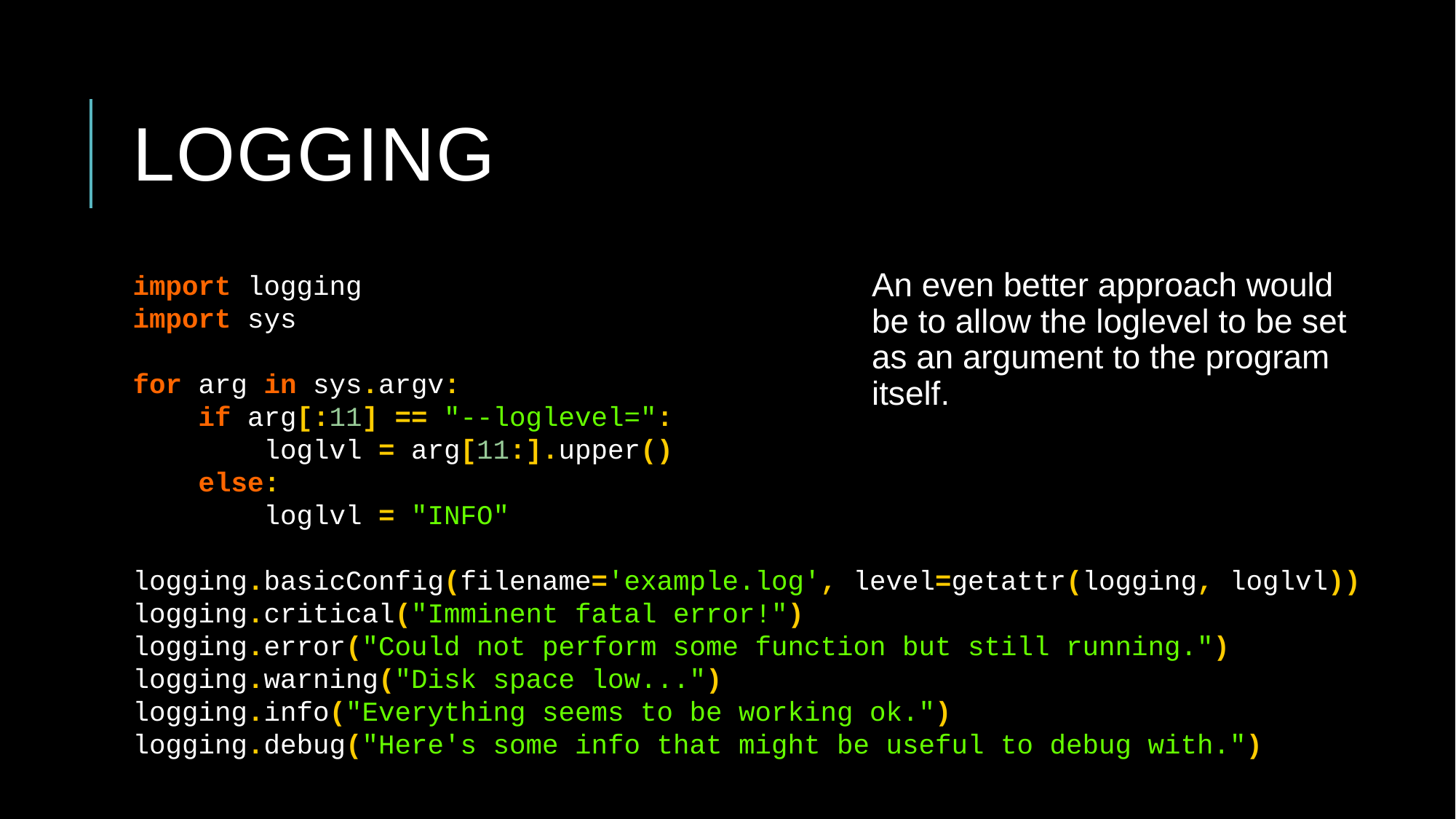

# logging
import logging
import sys
for arg in sys.argv:
    if arg[:11] == "--loglevel=":
        loglvl = arg[11:].upper()
    else:
        loglvl = "INFO"
logging.basicConfig(filename='example.log', level=getattr(logging, loglvl))
logging.critical("Imminent fatal error!")
logging.error("Could not perform some function but still running.")
logging.warning("Disk space low...")
logging.info("Everything seems to be working ok.")
logging.debug("Here's some info that might be useful to debug with.")
An even better approach would be to allow the loglevel to be set as an argument to the program itself.